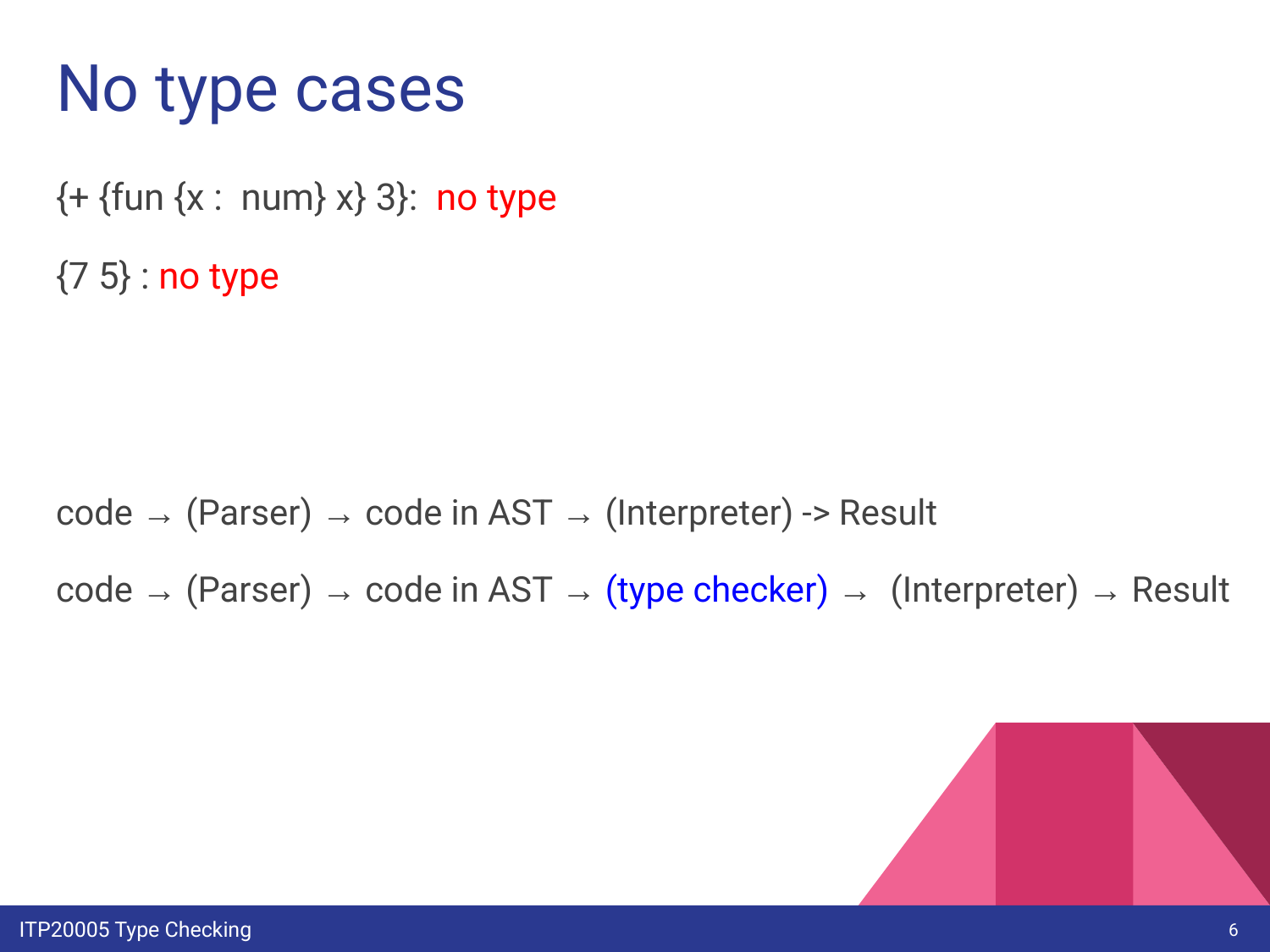

# No type cases
{+ {fun {x :  num} x} 3}:  no type
{7 5} : no type

code → (Parser) → code in AST → (Interpreter) -> Result
code → (Parser) → code in AST → (type checker) →  (Interpreter) → Result

6